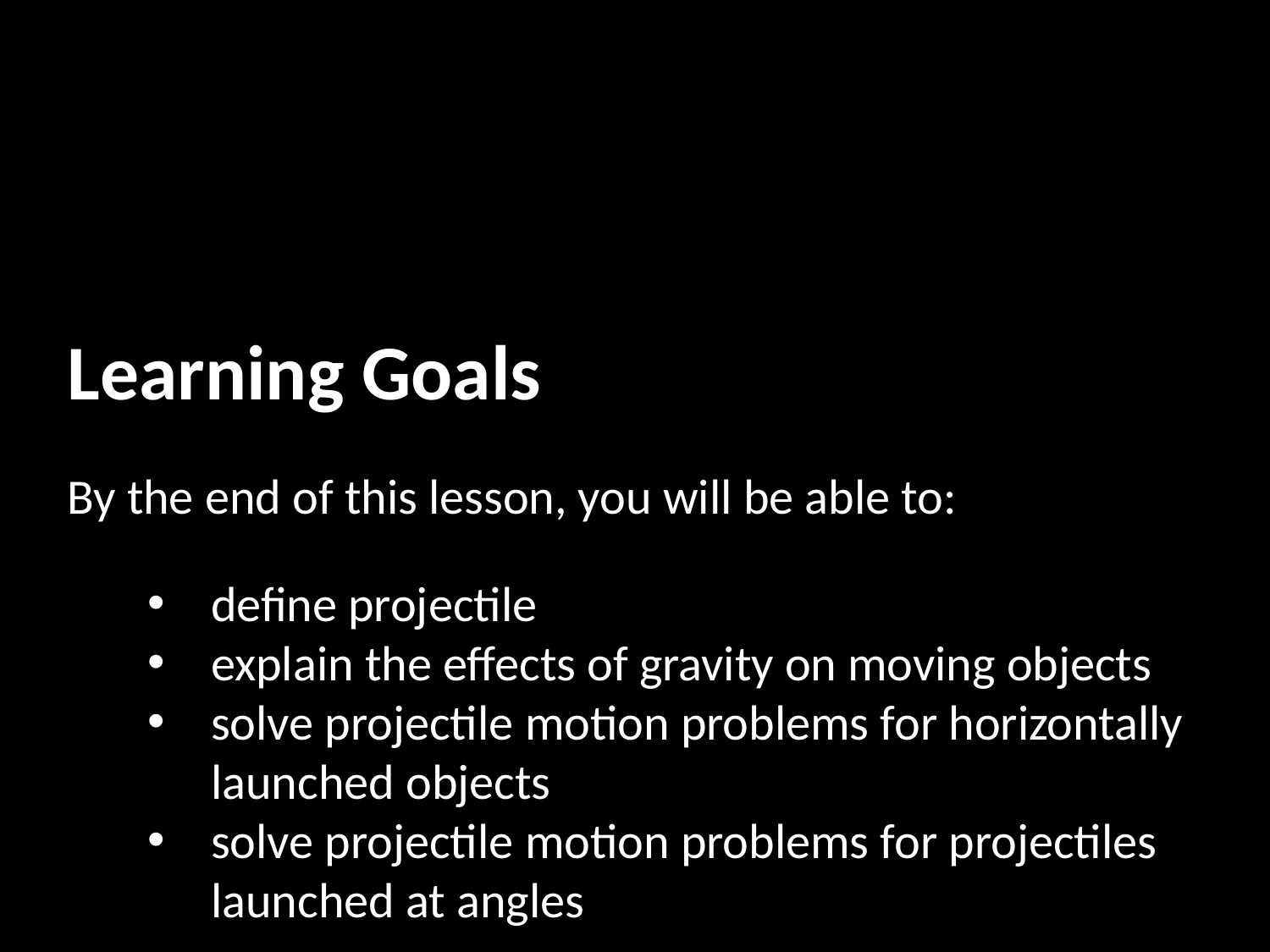

Learning Goals
By the end of this lesson, you will be able to:
define projectile
explain the effects of gravity on moving objects
solve projectile motion problems for horizontally launched objects
solve projectile motion problems for projectiles launched at angles